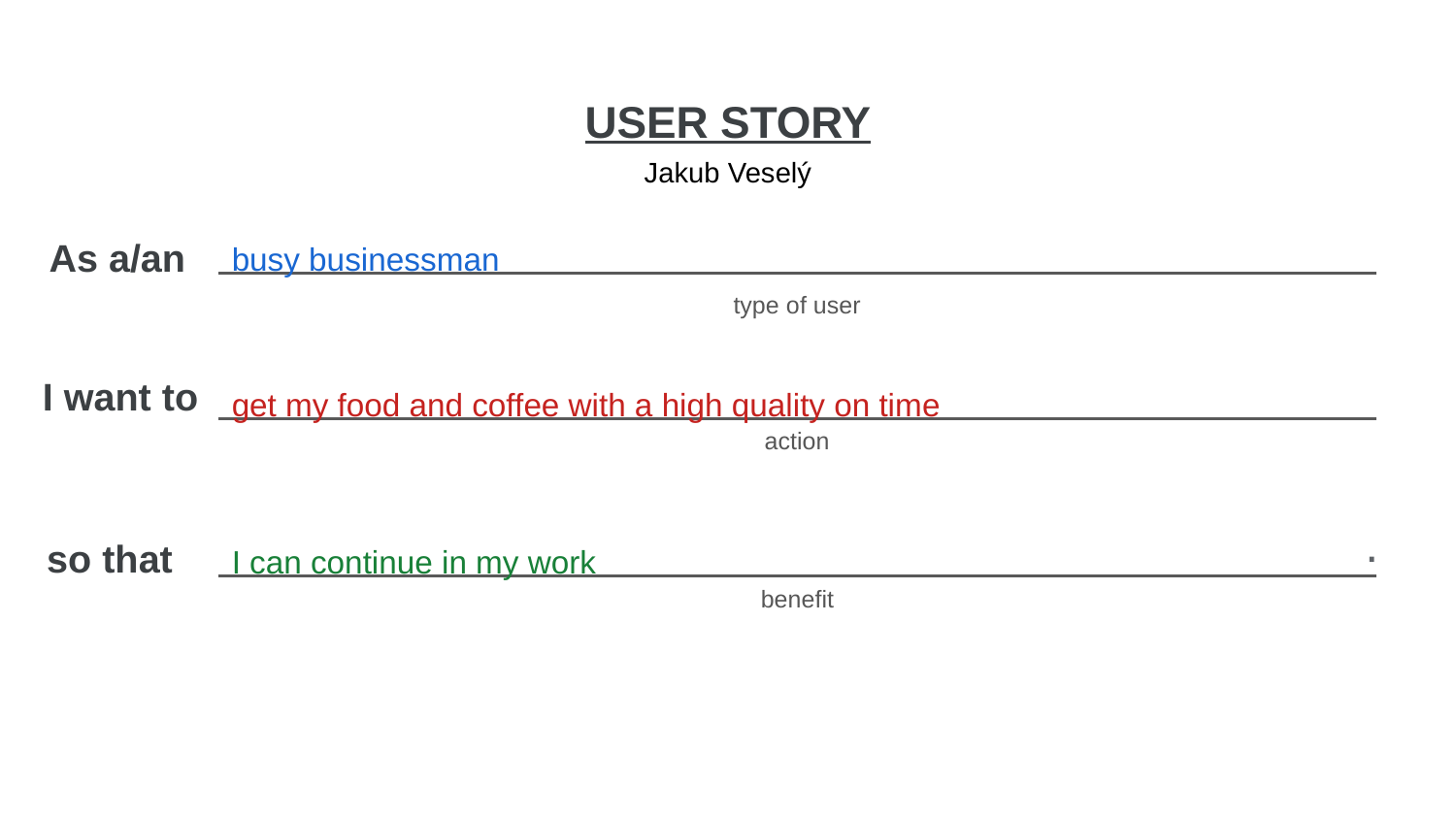

Jakub Veselý
busy businessman
get my food and coffee with a high quality on time
I can continue in my work